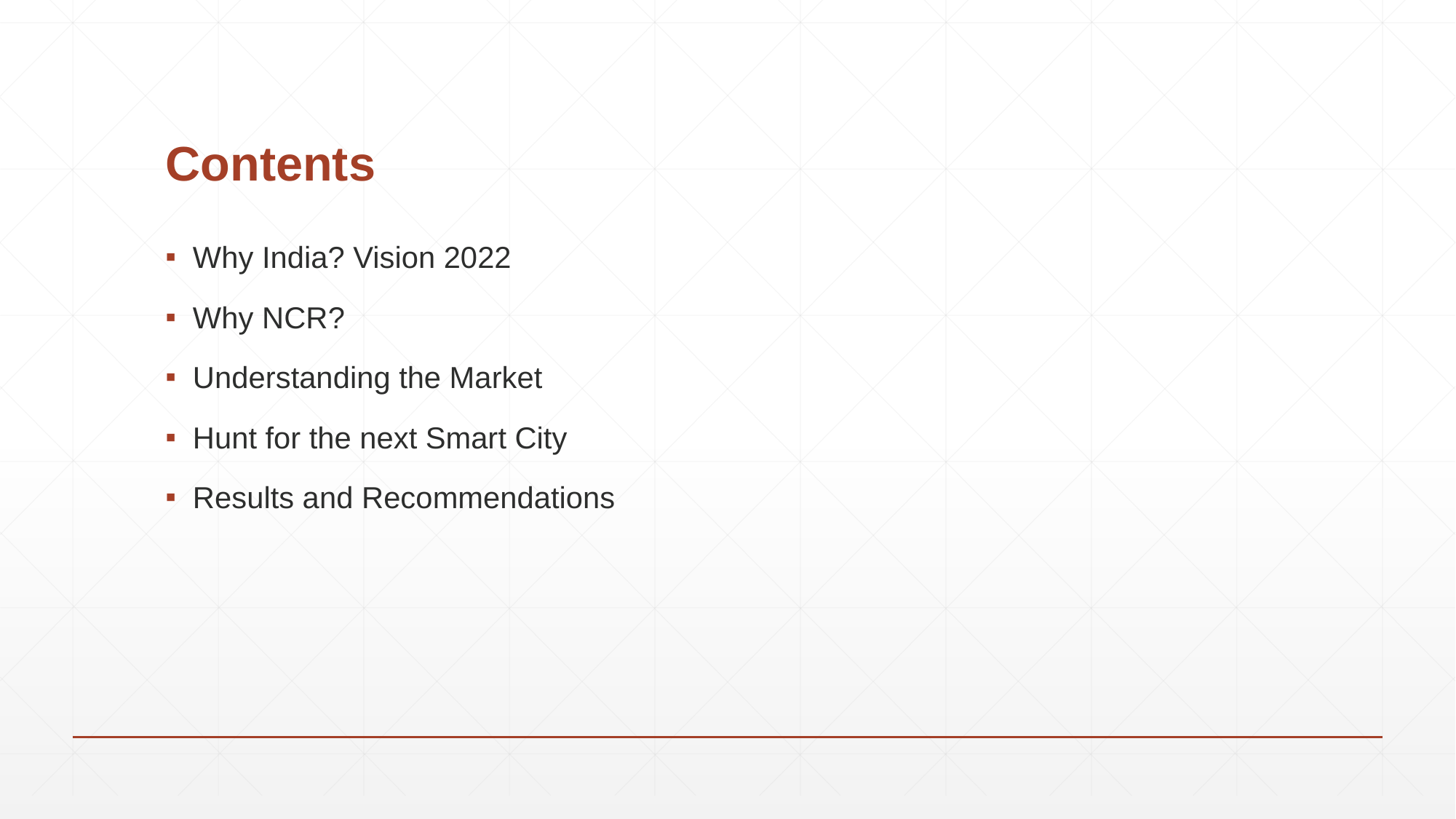

# Contents
Why India? Vision 2022
Why NCR?
Understanding the Market
Hunt for the next Smart City
Results and Recommendations